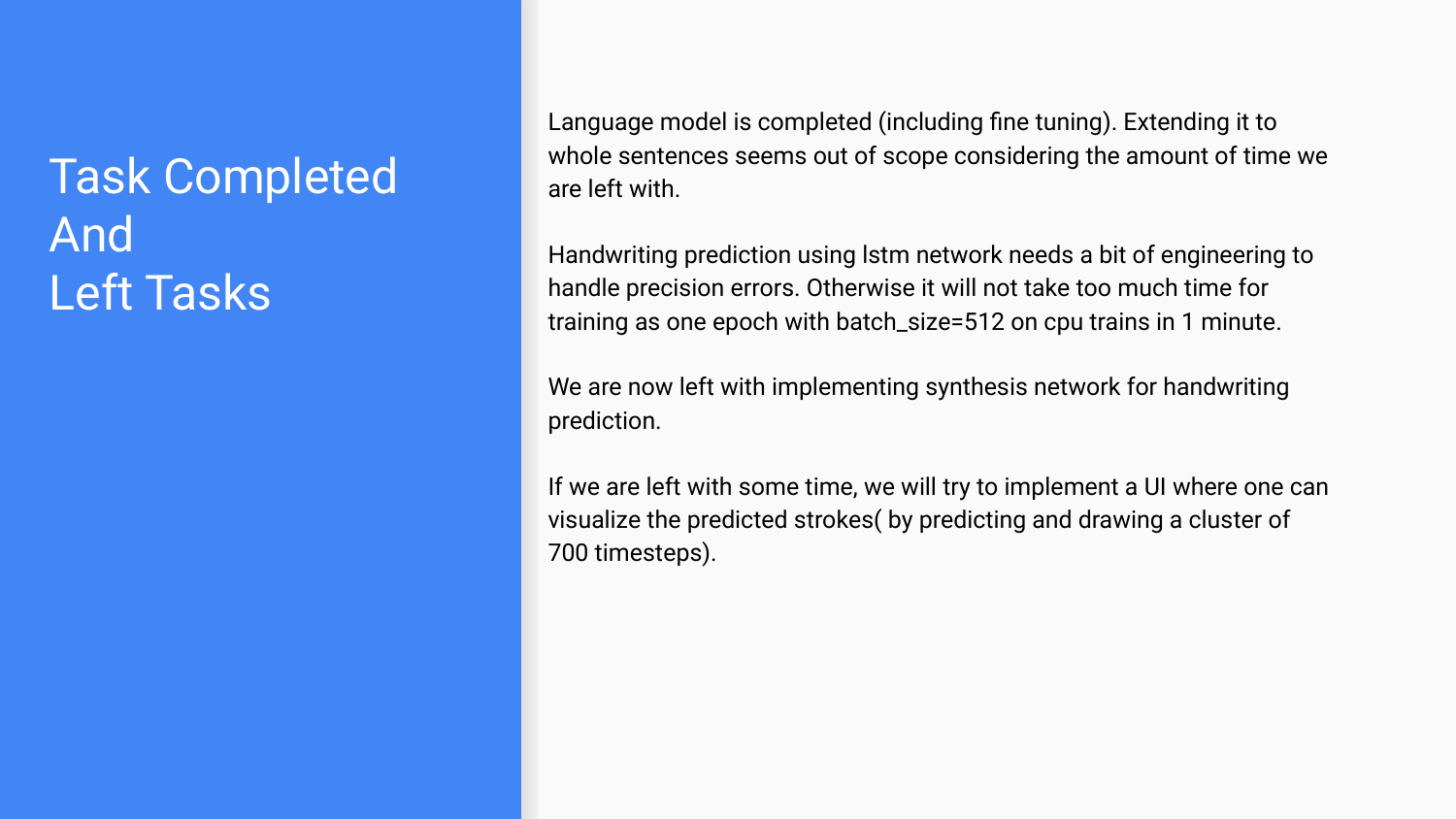

Language model is completed (including fine tuning). Extending it to whole sentences seems out of scope considering the amount of time we are left with.
Handwriting prediction using lstm network needs a bit of engineering to handle precision errors. Otherwise it will not take too much time for training as one epoch with batch_size=512 on cpu trains in 1 minute.
We are now left with implementing synthesis network for handwriting prediction.
If we are left with some time, we will try to implement a UI where one can visualize the predicted strokes( by predicting and drawing a cluster of 700 timesteps).
# Task Completed
And
Left Tasks